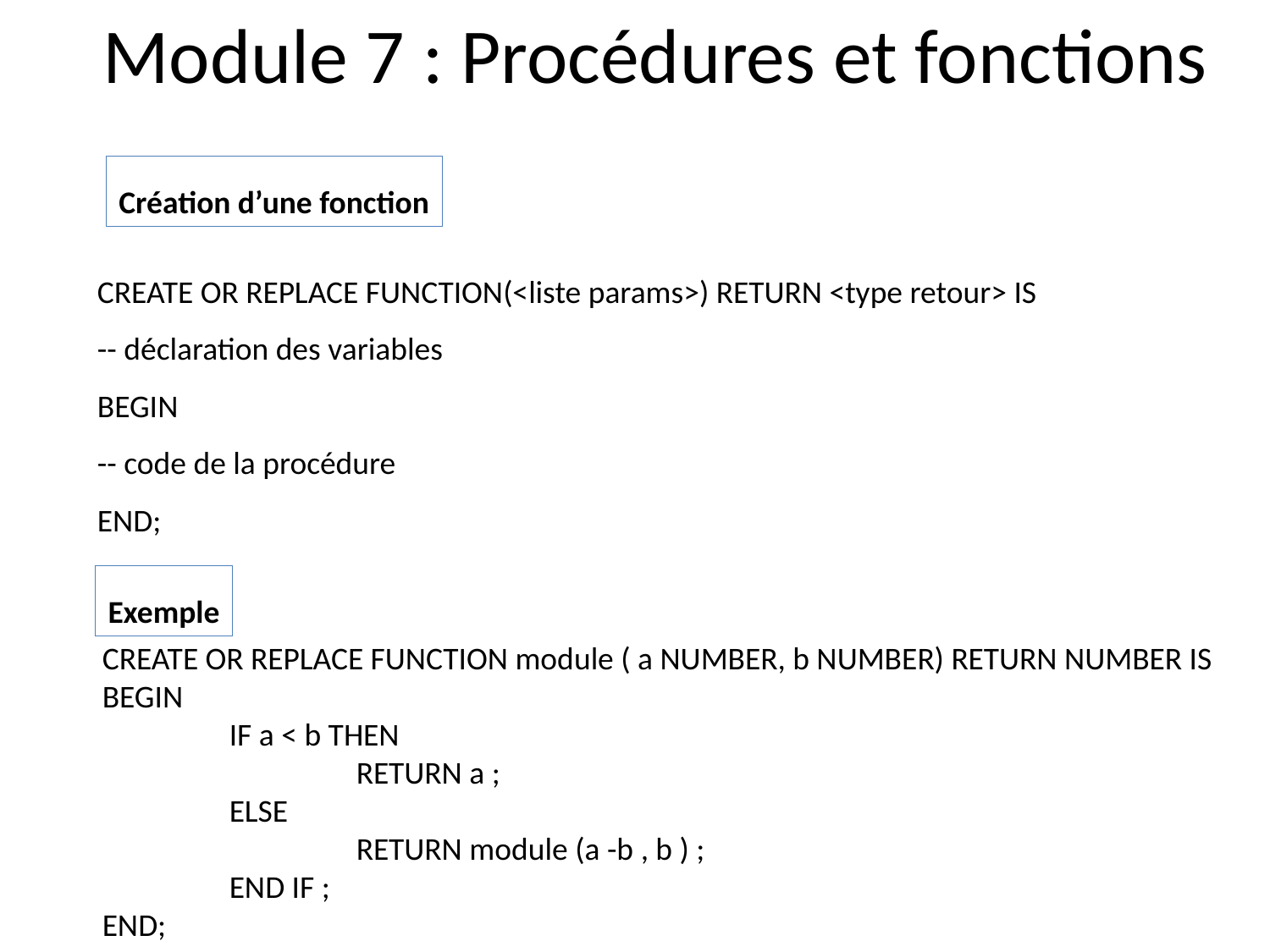

Module 7 : Procédures et fonctions
Création d’une fonction
CREATE OR REPLACE FUNCTION(<liste params>) RETURN <type retour> IS
-- déclaration des variables
BEGIN
-- code de la procédure
END;
Exemple
CREATE OR REPLACE FUNCTION module ( a NUMBER, b NUMBER) RETURN NUMBER IS
BEGIN
	IF a < b THEN
		RETURN a ;
	ELSE
		RETURN module (a -b , b ) ;
	END IF ;
END;